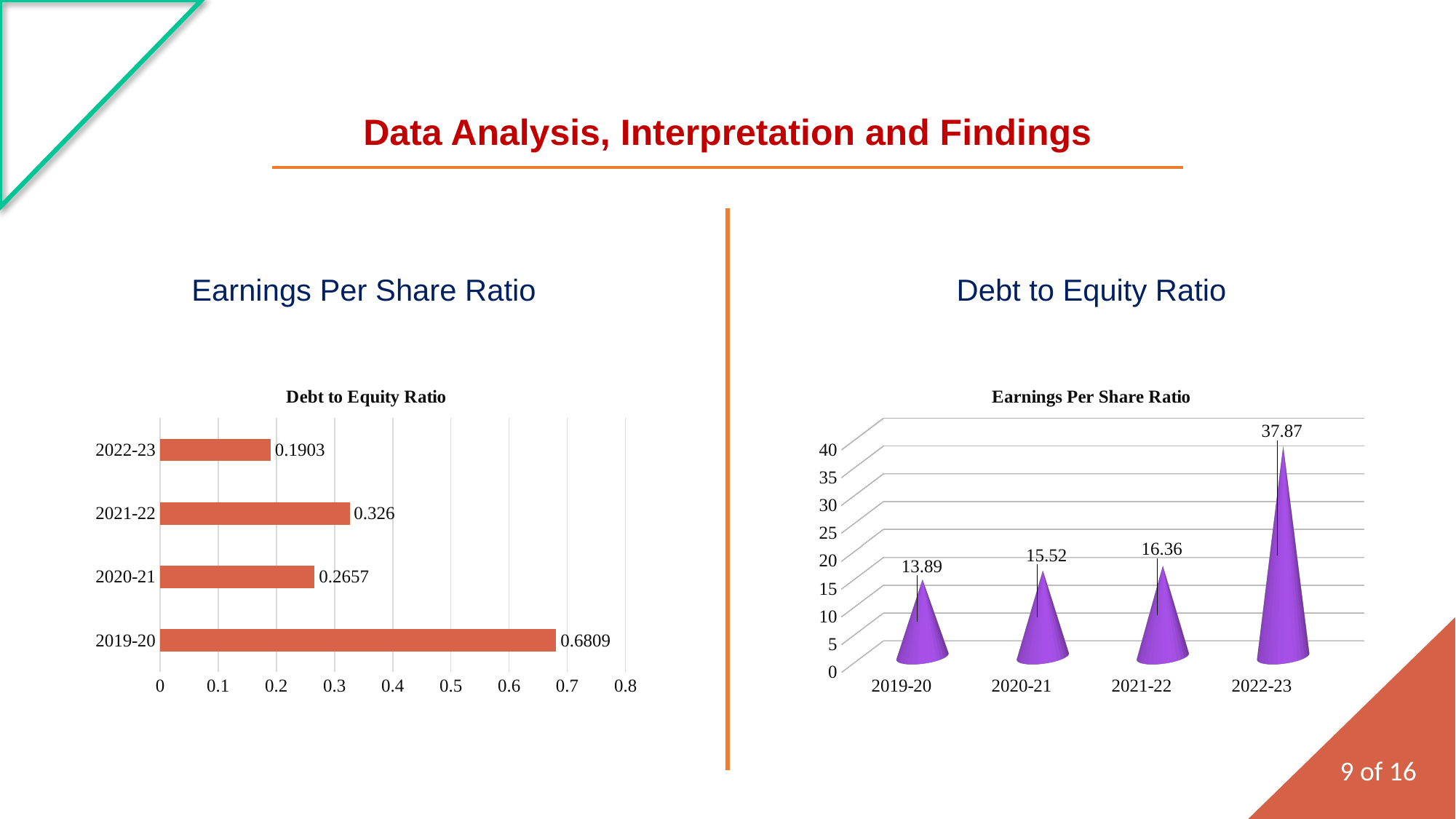

Data Analysis, Interpretation and Findings
Earnings Per Share Ratio
Debt to Equity Ratio

### Chart: Debt to Equity Ratio

| Category | Debt equity ratio (%) |
|---|---|
| 2019-20 | 0.6809 |
| 2020-21 | 0.2657 |
| 2021-22 | 0.326 |
| 2022-23 | 0.1903 |

[unsupported chart]

9 of 16